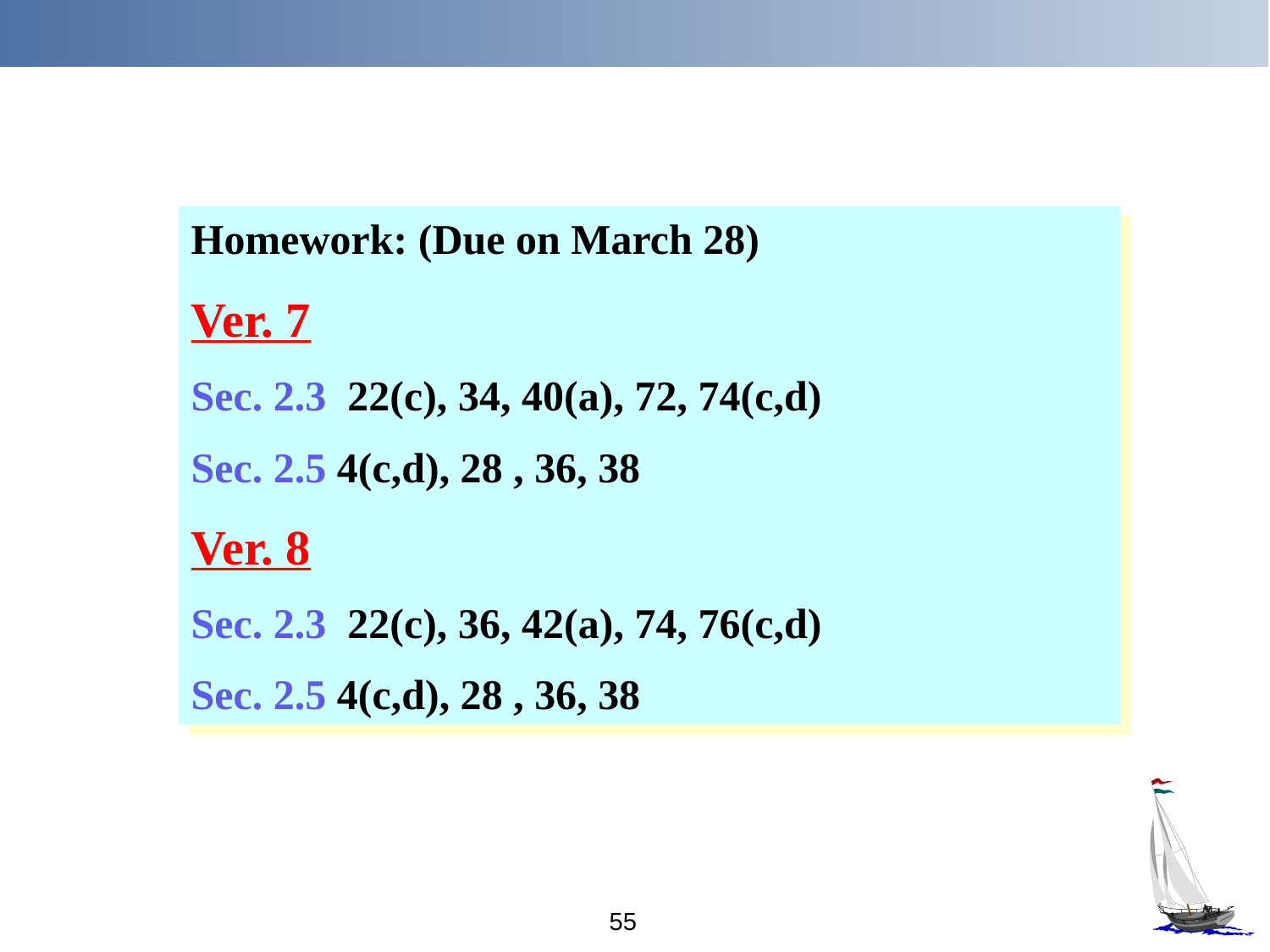

Homework: (Due on March 28)
Ver. 7
Sec. 2.3  22(c), 34, 40(a), 72, 74(c,d)
Sec. 2.5 4(c,d), 28 , 36, 38
Ver. 8
Sec. 2.3  22(c), 36, 42(a), 74, 76(c,d)
Sec. 2.5 4(c,d), 28 , 36, 38
55